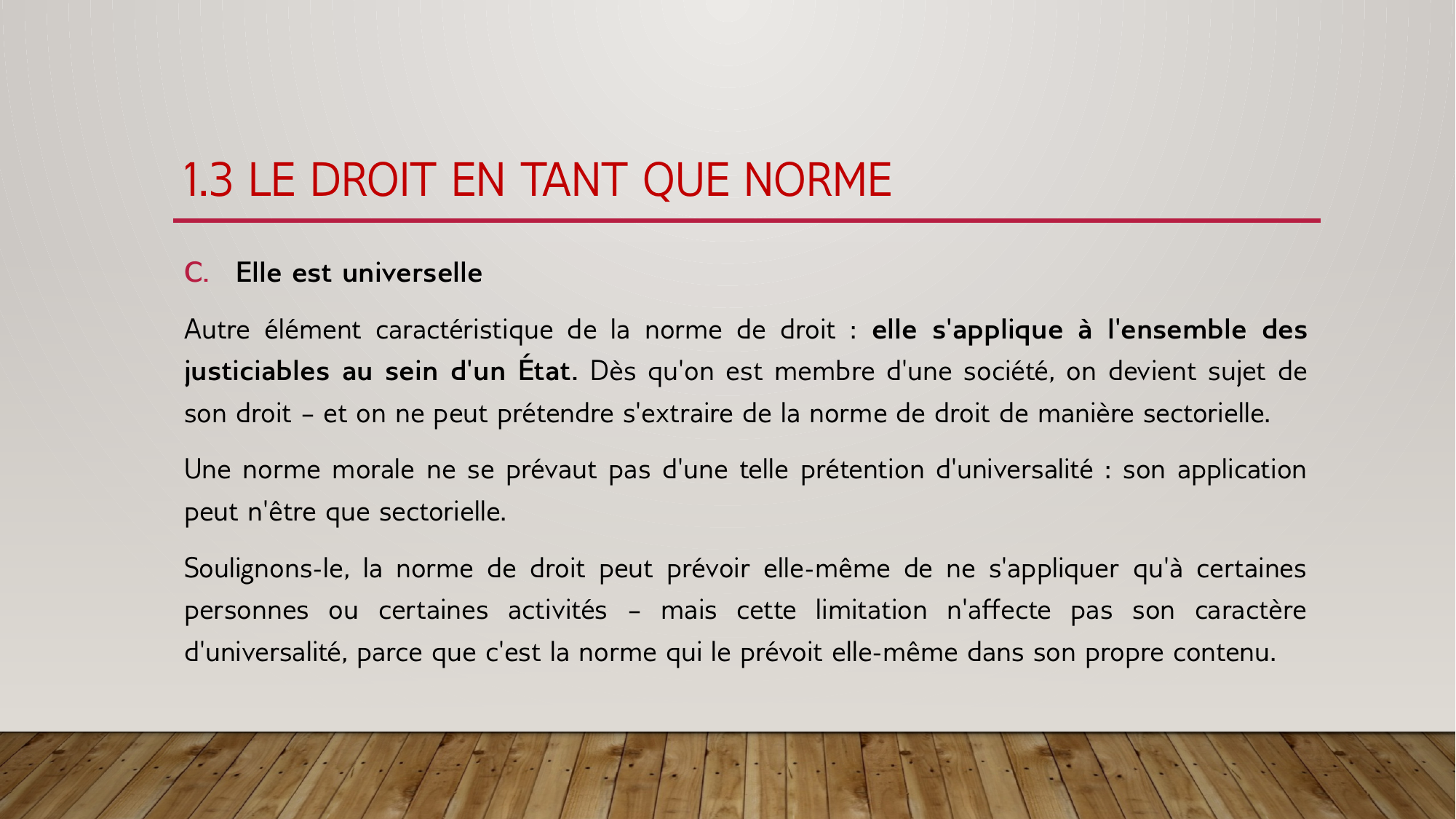

# 1.3 Le droit en tant que norme
Elle est universelle
Autre élément caractéristique de la norme de droit : elle s'applique à l'ensemble des justiciables au sein d'un État. Dès qu'on est membre d'une société, on devient sujet de son droit – et on ne peut prétendre s'extraire de la norme de droit de manière sectorielle.
Une norme morale ne se prévaut pas d'une telle prétention d'universalité : son application peut n'être que sectorielle.
Soulignons-le, la norme de droit peut prévoir elle-même de ne s'appliquer qu'à certaines personnes ou certaines activités – mais cette limitation n'affecte pas son caractère d'universalité, parce que c'est la norme qui le prévoit elle-même dans son propre contenu.